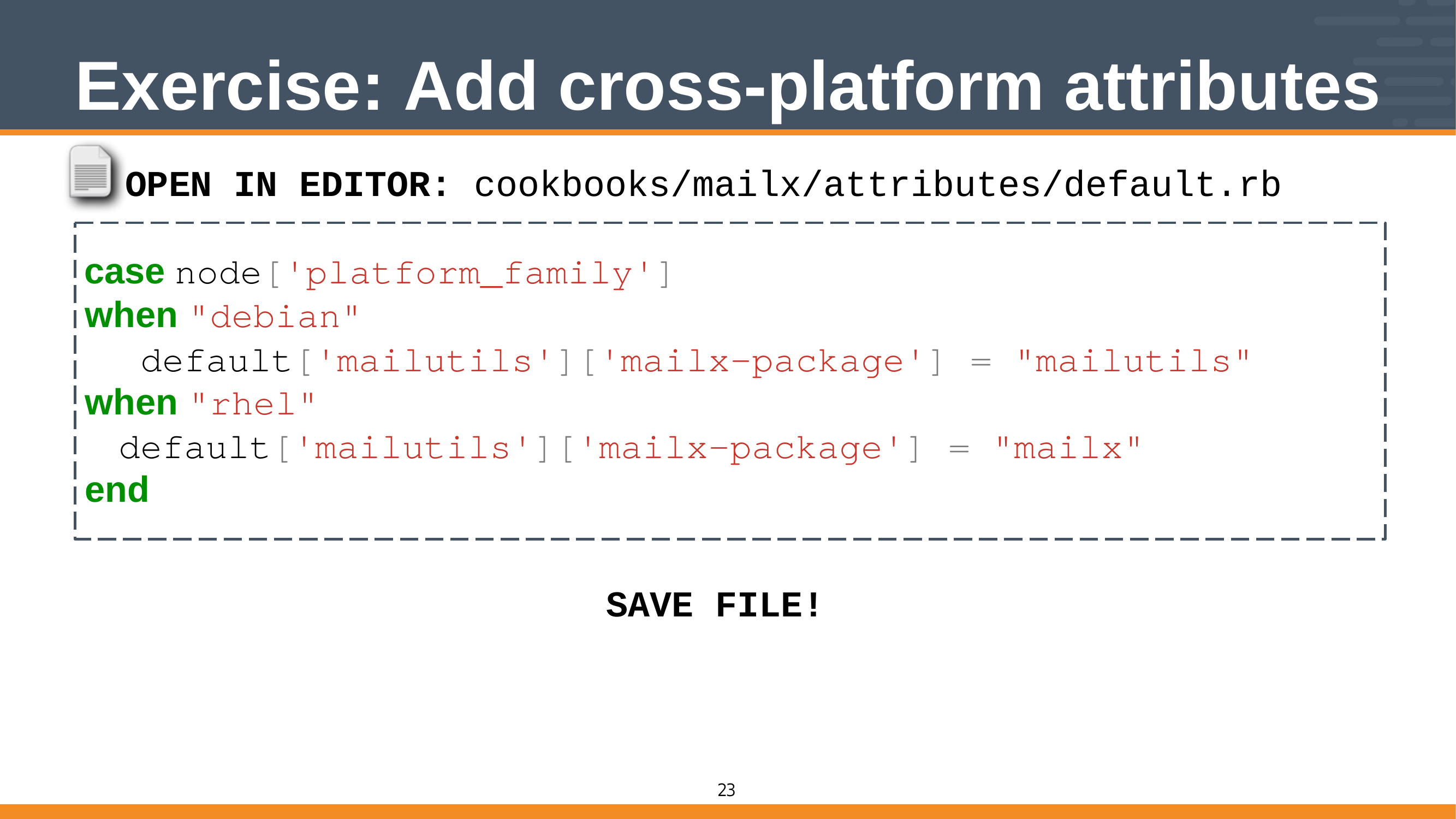

# Exercise: Add cross-platform attributes

OPEN IN EDITOR: cookbooks/mailx/attributes/default.rb

  case node['platform_family']
 when "debian"
   default['mailutils']['mailx-package'] = "mailutils"
 when "rhel"
  default['mailutils']['mailx-package'] = "mailx"
 end
SAVE FILE!
23